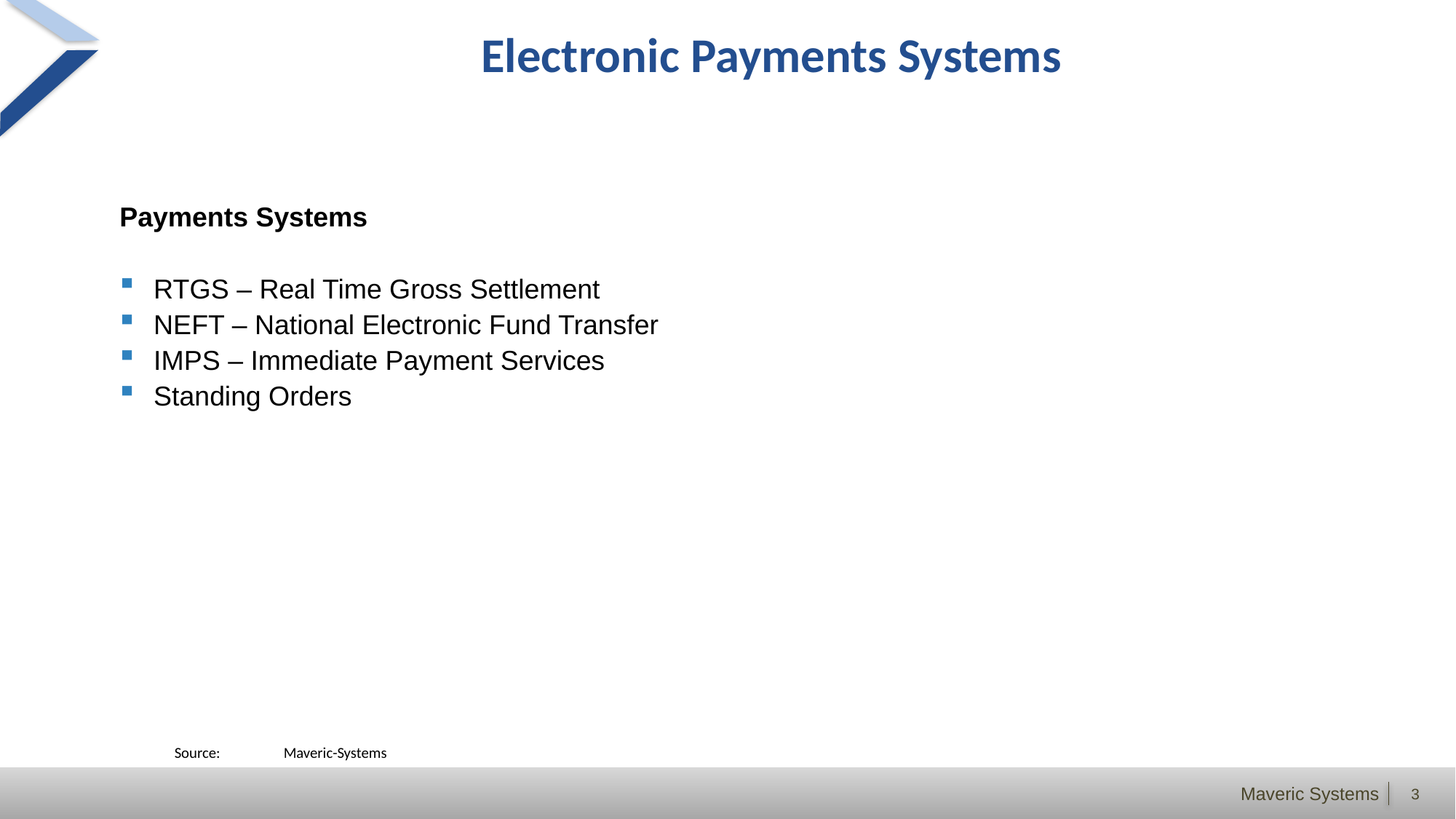

# Electronic Payments Systems

Payments Systems

RTGS – Real Time Gross Settlement
NEFT – National Electronic Fund Transfer
IMPS – Immediate Payment Services
Standing Orders
	Source:	Maveric-Systems